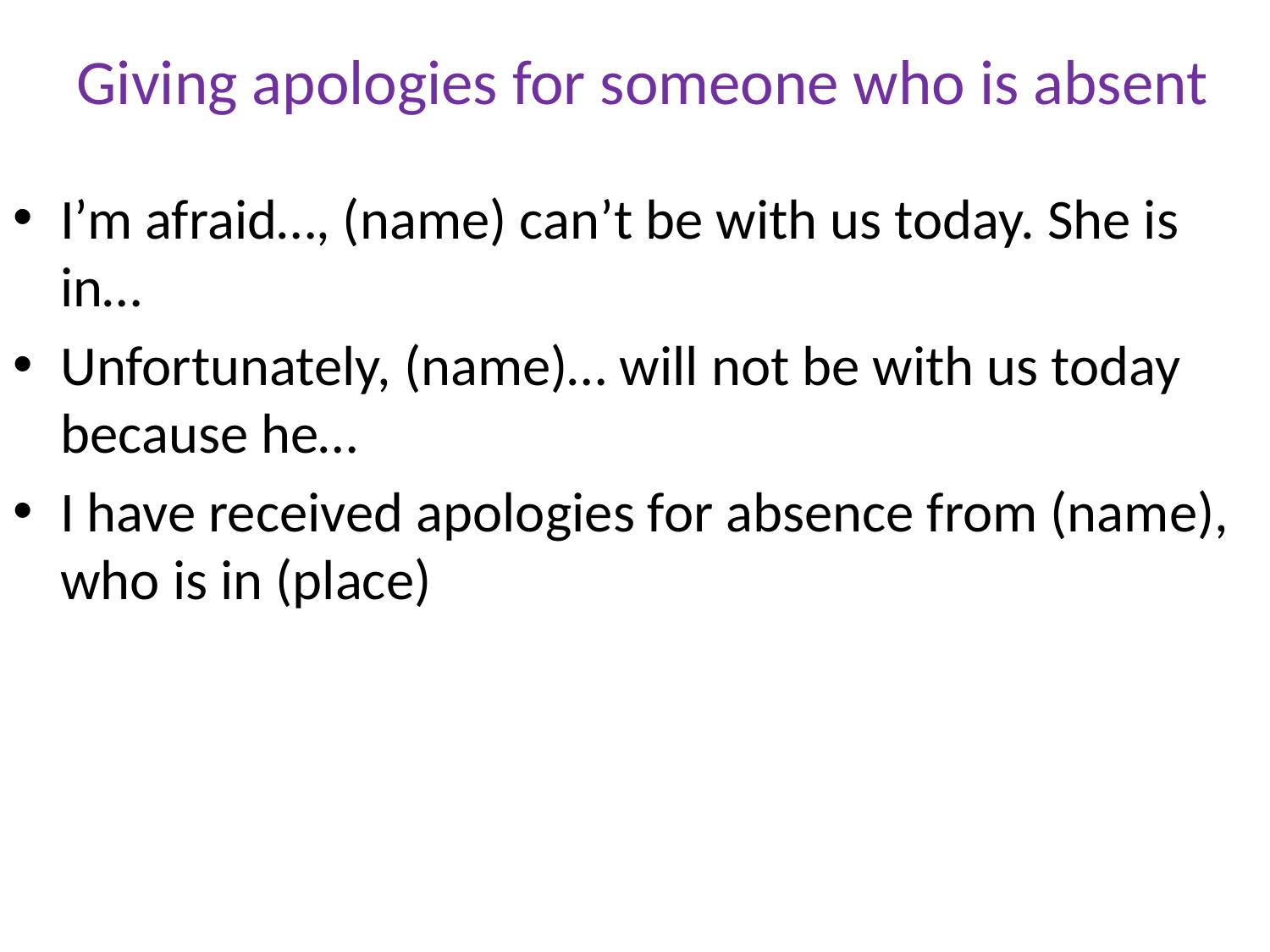

# Giving apologies for someone who is absent
I’m afraid…, (name) can’t be with us today. She is in…
Unfortunately, (name)… will not be with us today because he…
I have received apologies for absence from (name), who is in (place)